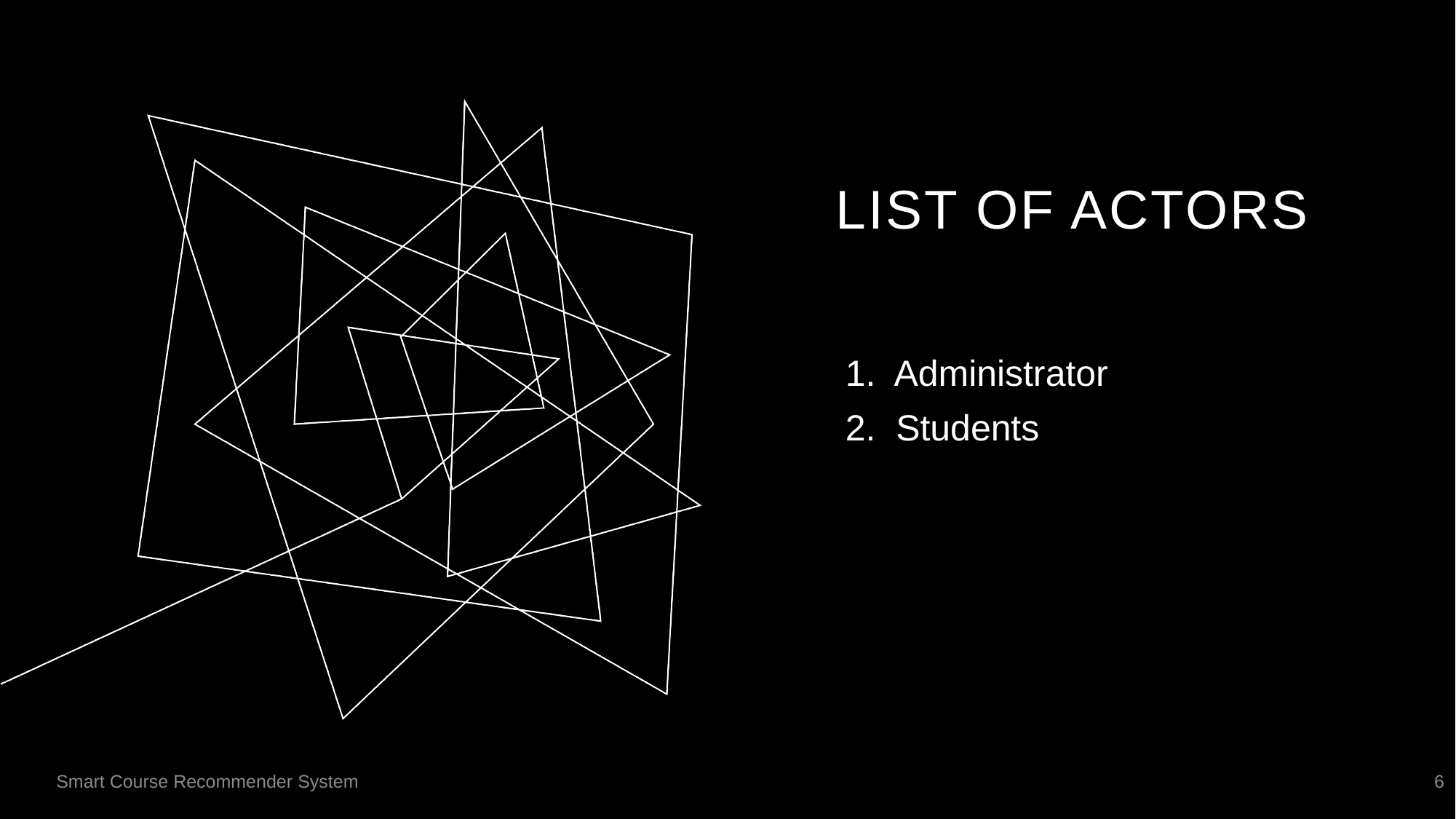

# List of actors
1.  Administrator
2.  Students
Smart Course Recommender System
6